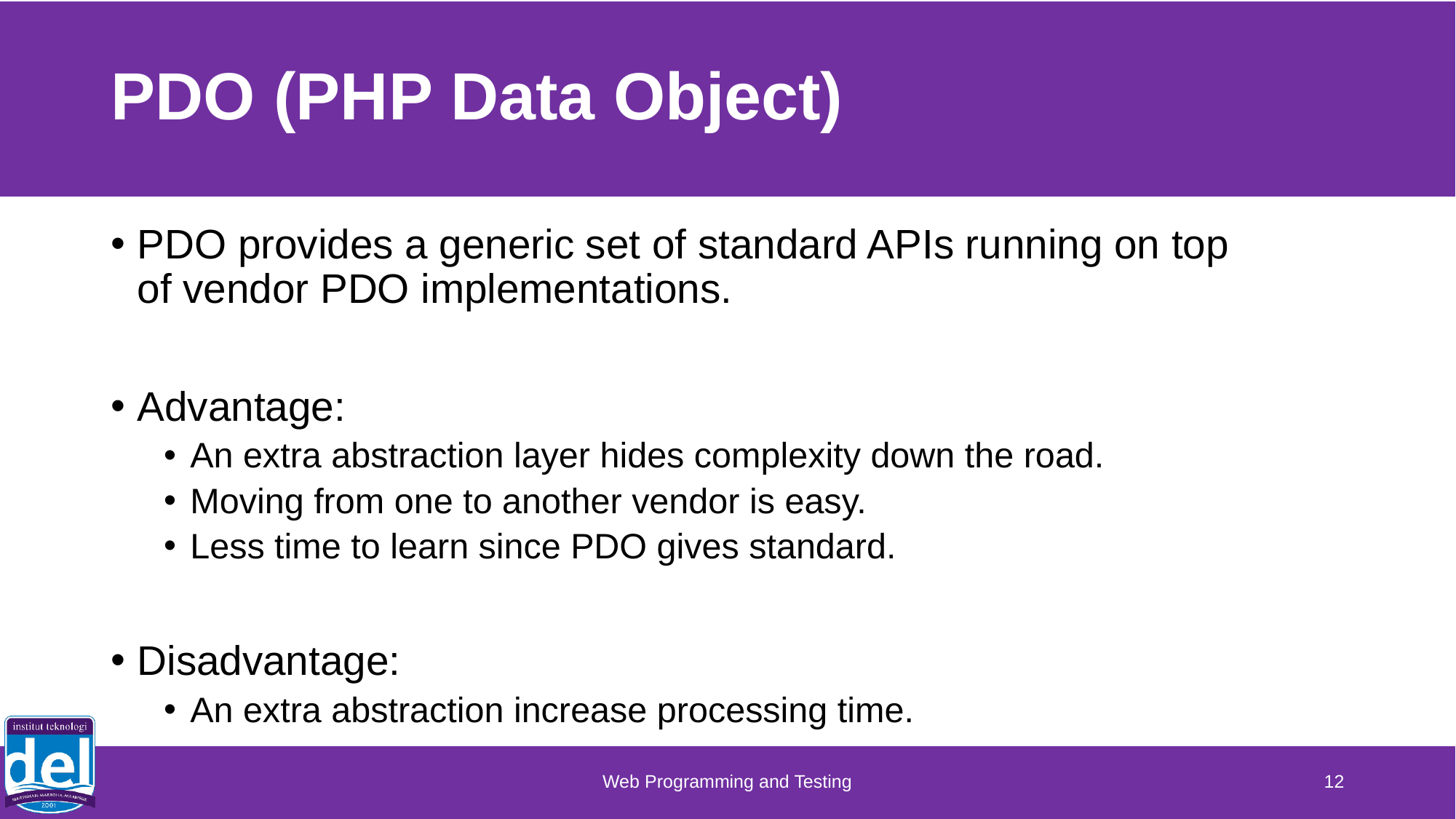

# PDO (PHP Data Object)
PDO provides a generic set of standard APIs running on top
of vendor PDO implementations.

Advantage:
An extra abstraction layer hides complexity down the road.
Moving from one to another vendor is easy.
Less time to learn since PDO gives standard.

Disadvantage:
An extra abstraction increase processing time.
Web Programming and Testing
12